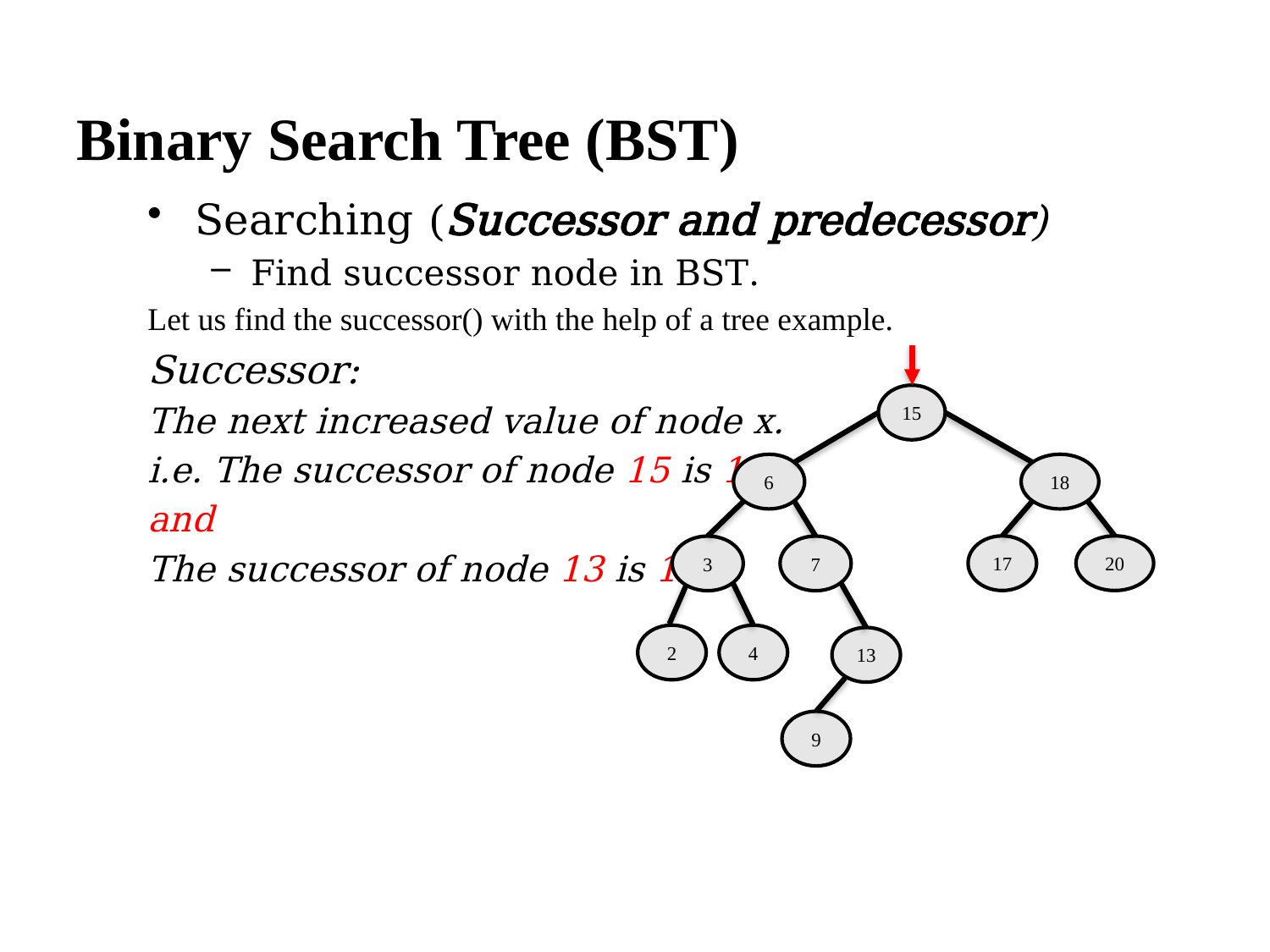

# Binary Search Tree (BST)
Searching (Successor and predecessor)
Find successor node in BST.
Let us find the successor() with the help of a tree example.
Successor:
The next increased value of node x.
i.e. The successor of node 15 is 17
and
The successor of node 13 is 15
15
6
18
17
20
3
7
4
2
13
9